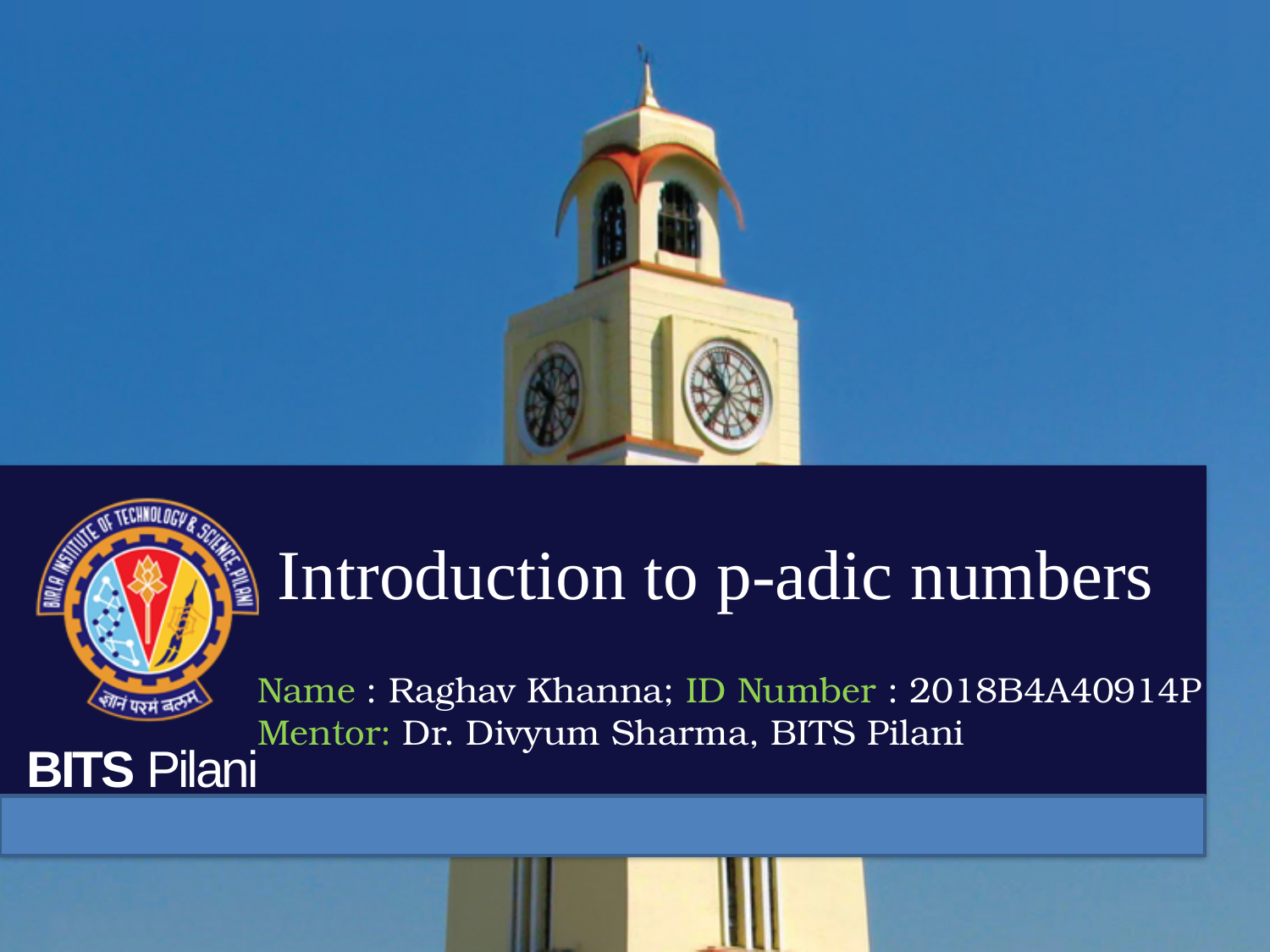

Introduction to p-adic numbers
# Name : Raghav Khanna; ID Number : 2018B4A40914P Mentor: Dr. Divyum Sharma, BITS Pilani